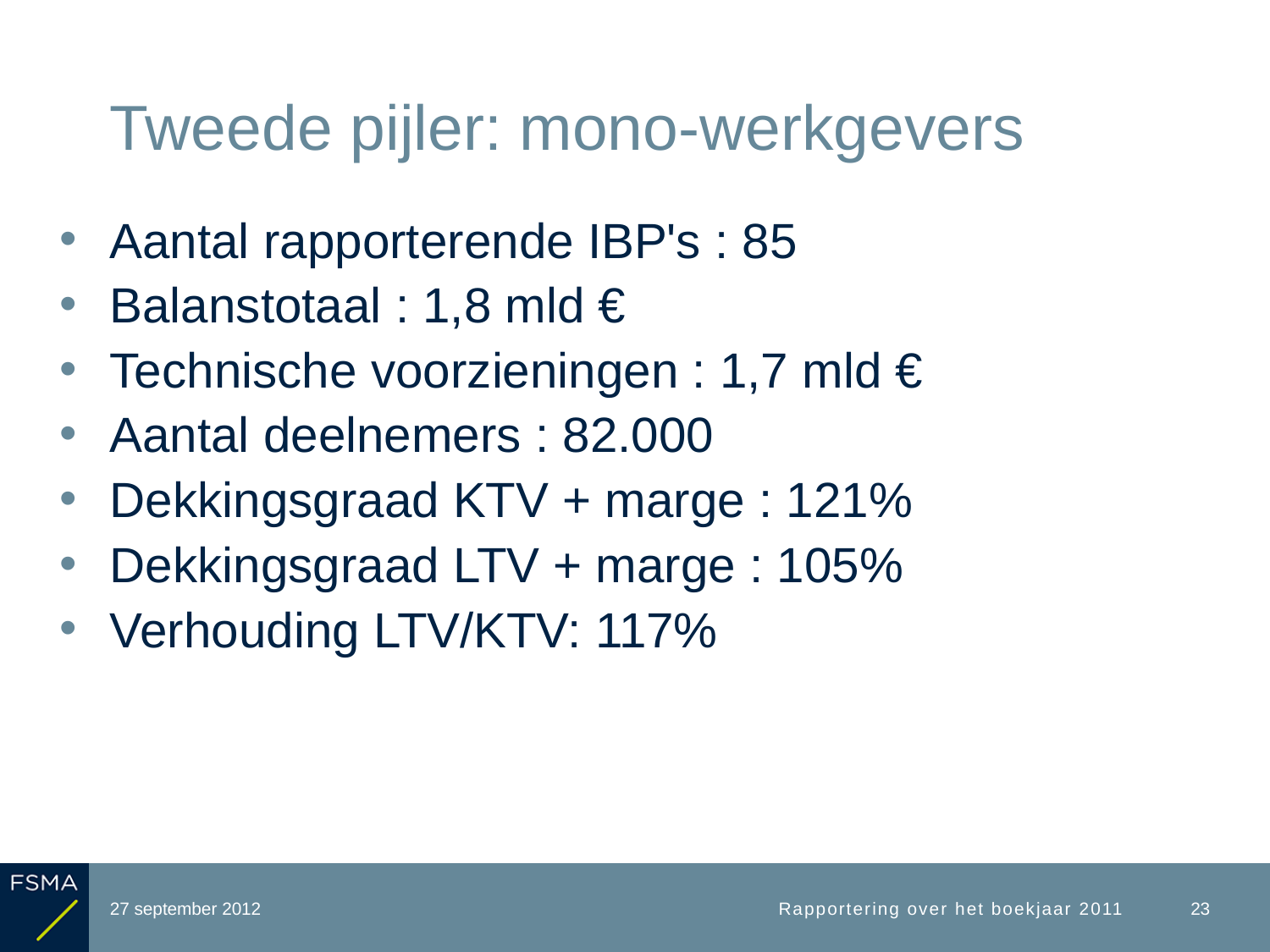

# Tweede pijler: mono-werkgevers
Aantal rapporterende IBP's : 85
Balanstotaal : 1,8 mld €
Technische voorzieningen : 1,7 mld €
Aantal deelnemers : 82.000
Dekkingsgraad KTV + marge : 121%
Dekkingsgraad LTV + marge : 105%
Verhouding LTV/KTV: 117%

27 september 2012
Rapportering over het boekjaar 2011
23